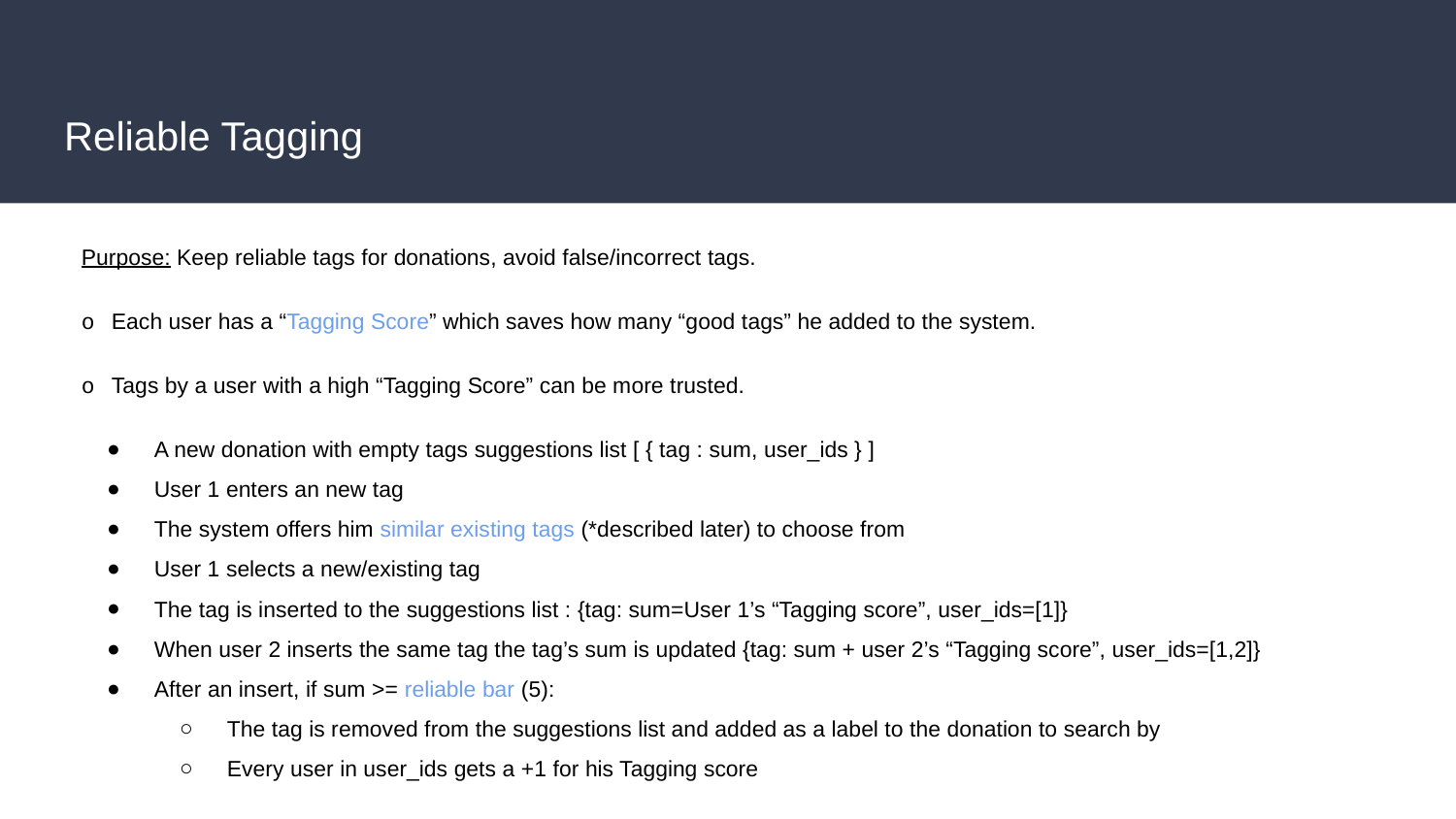

# Reliable Tagging
Purpose: Keep reliable tags for donations, avoid false/incorrect tags.
o   Each user has a “Tagging Score” which saves how many “good tags” he added to the system.
o   Tags by a user with a high “Tagging Score” can be more trusted.
A new donation with empty tags suggestions list [ { tag : sum, user_ids } ]
User 1 enters an new tag
The system offers him similar existing tags (*described later) to choose from
User 1 selects a new/existing tag
The tag is inserted to the suggestions list : {tag: sum=User 1’s “Tagging score”, user_ids=[1]}
When user 2 inserts the same tag the tag’s sum is updated {tag: sum + user 2’s “Tagging score”, user_ids=[1,2]}
After an insert, if sum >= reliable bar (5):
The tag is removed from the suggestions list and added as a label to the donation to search by
Every user in user_ids gets a +1 for his Tagging score